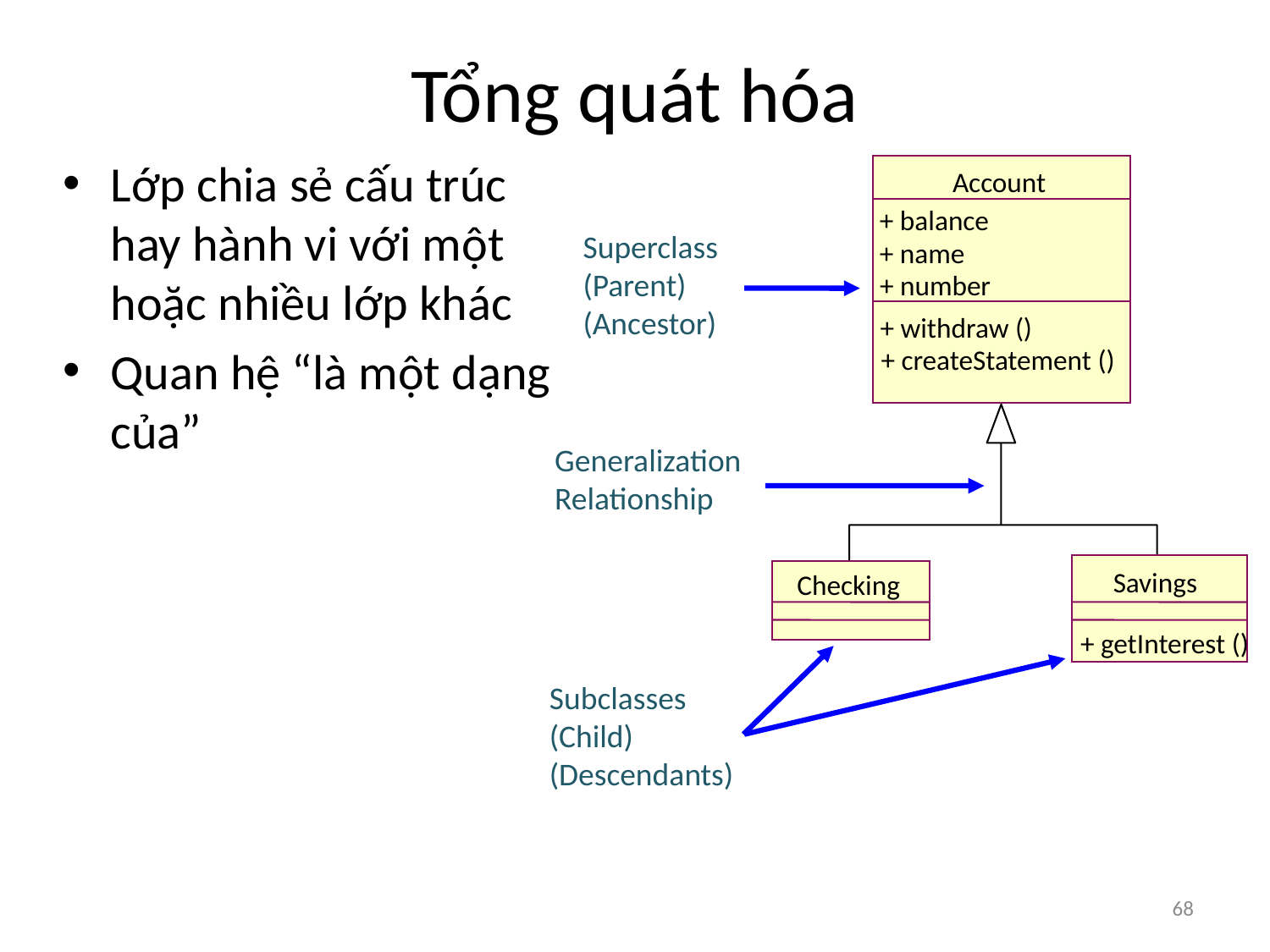

# Tổng quát hóa
Lớp chia sẻ cấu trúc hay hành vi với một hoặc nhiều lớp khác
Quan hệ “là một dạng của”

Account

+ balance
Superclass (Parent) (Ancestor)
+ name
+ number

+ withdraw ()
+ createStatement ()

Generalization Relationship

Savings
Checking

+ getInterest ()

Subclasses (Child) (Descendants)
68